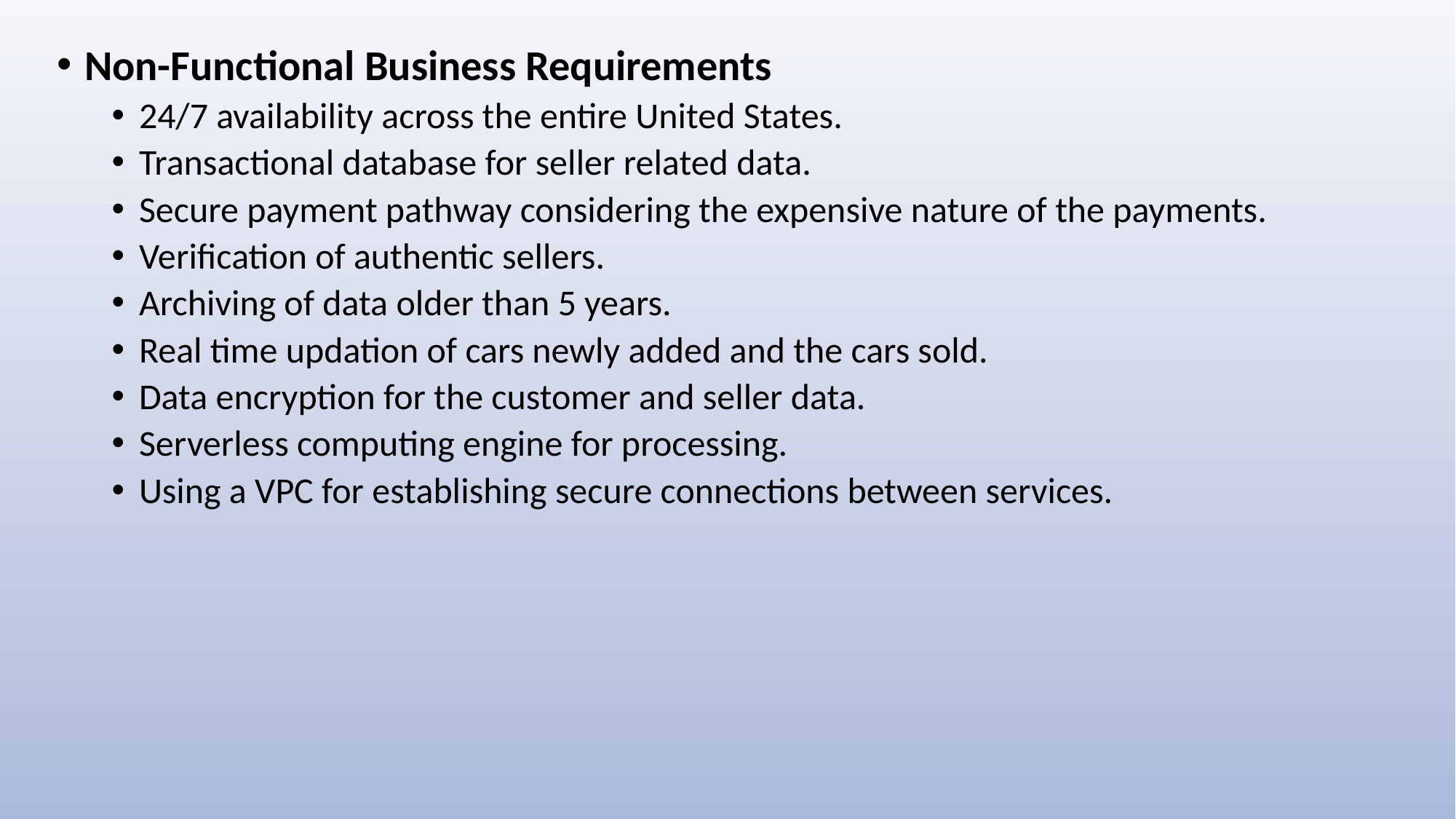

Non-Functional Business Requirements
24/7 availability across the entire United States.
Transactional database for seller related data.
Secure payment pathway considering the expensive nature of the payments.
Verification of authentic sellers.
Archiving of data older than 5 years.
Real time updation of cars newly added and the cars sold.
Data encryption for the customer and seller data.
Serverless computing engine for processing.
Using a VPC for establishing secure connections between services.